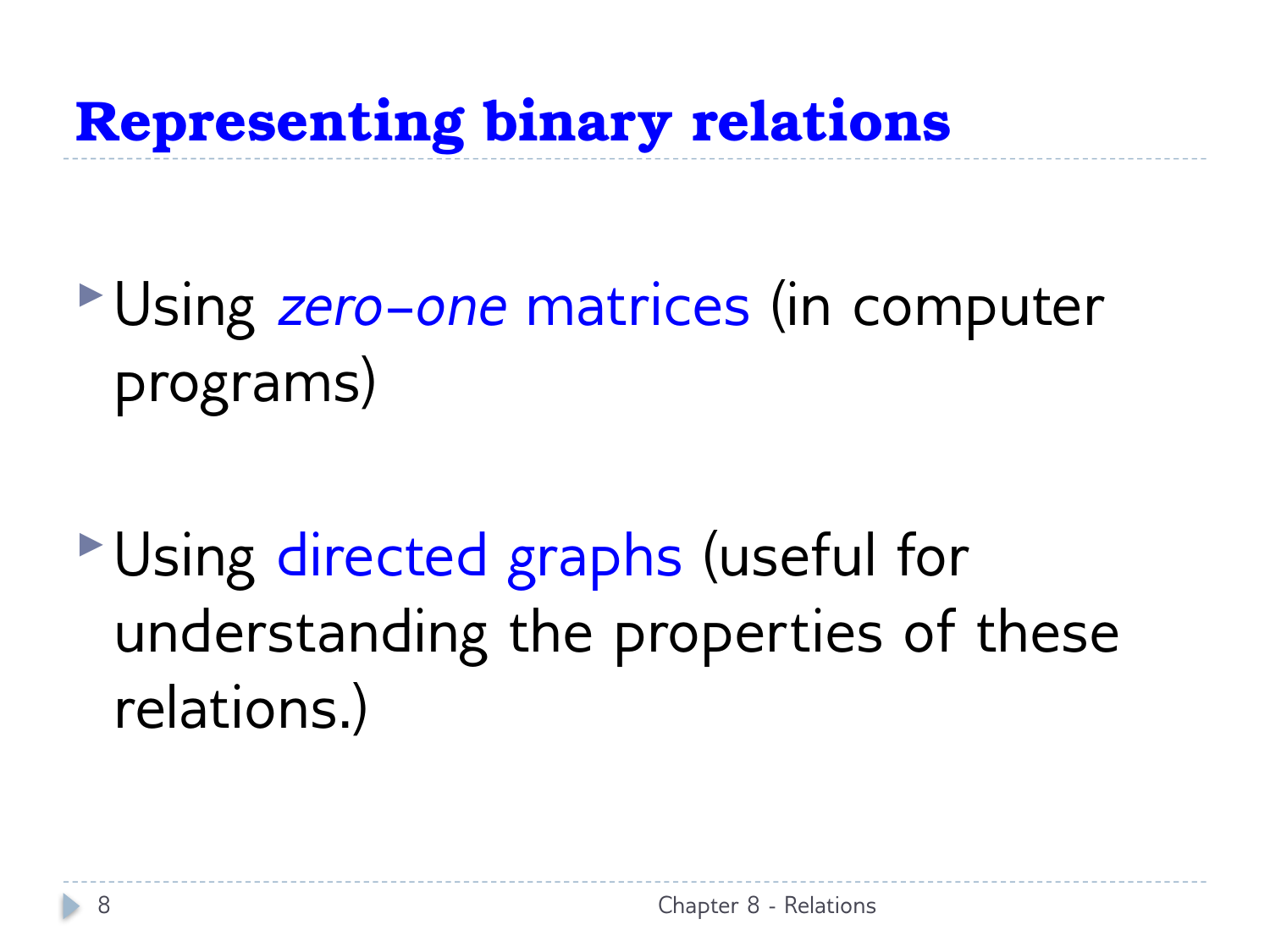

# Representing binary relations

Using zero–one matrices (in computer programs)

Using directed graphs (useful for understanding the properties of these relations.)
8
Chapter 8 - Relations